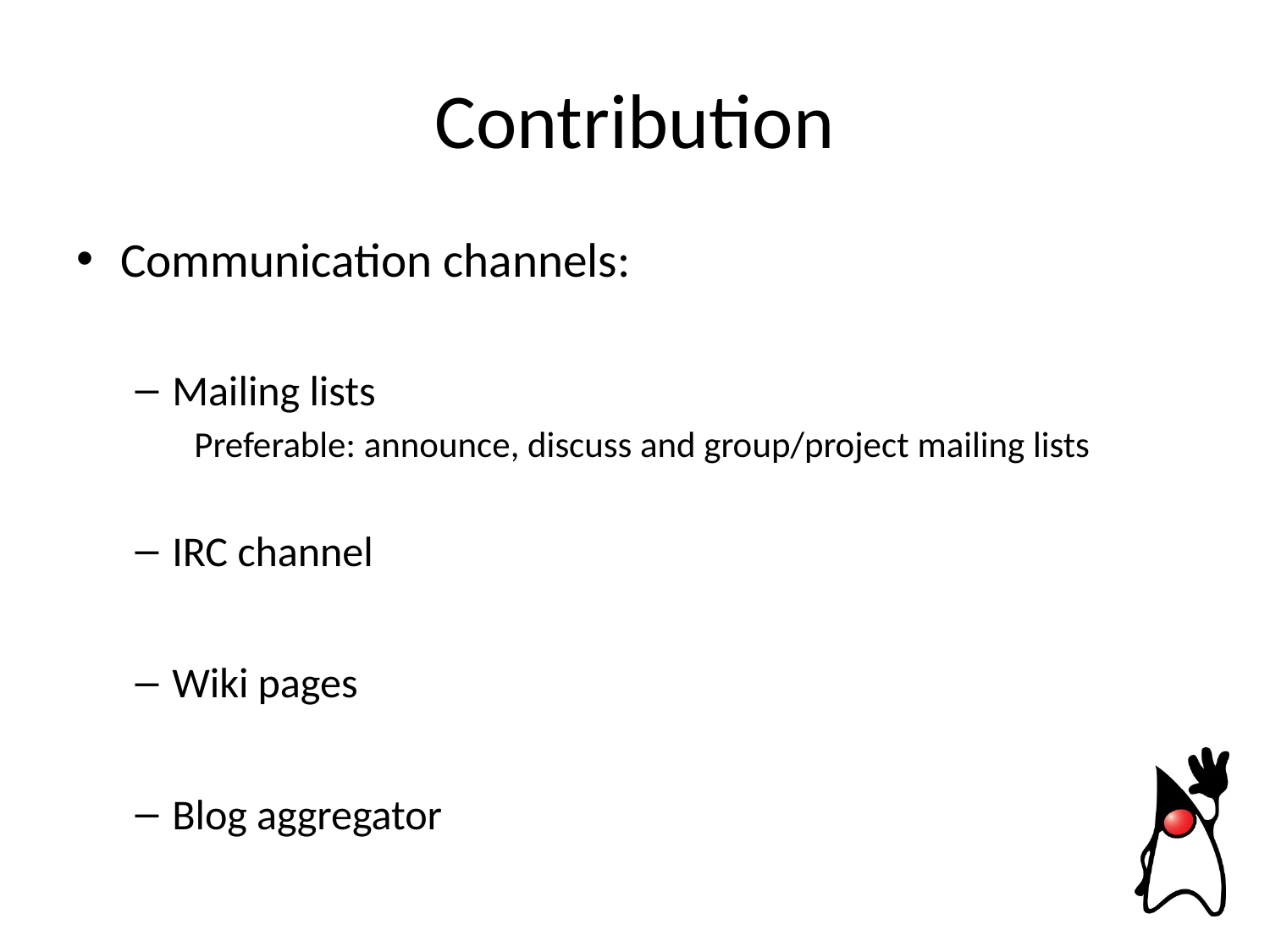

# Contribution
Communication channels:

Mailing lists
Preferable: announce, discuss and group/project mailing lists

IRC channel

Wiki pages

Blog aggregator